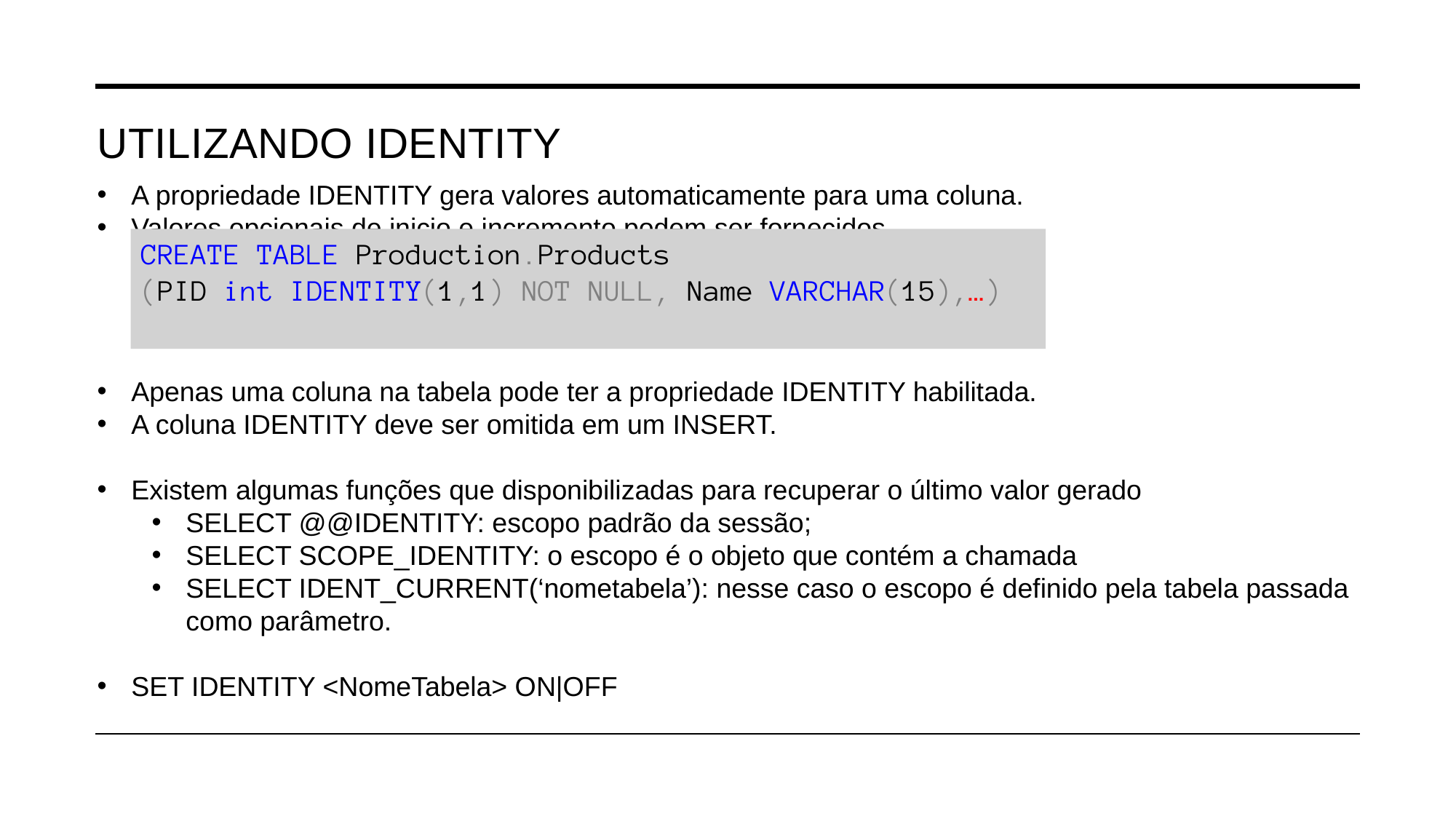

# UTILIZANDO IDENTITY
A propriedade IDENTITY gera valores automaticamente para uma coluna.
Valores opcionais de inicio e incremento podem ser fornecidos

Apenas uma coluna na tabela pode ter a propriedade IDENTITY habilitada.
A coluna IDENTITY deve ser omitida em um INSERT.

Existem algumas funções que disponibilizadas para recuperar o último valor gerado
SELECT @@IDENTITY: escopo padrão da sessão;
SELECT SCOPE_IDENTITY: o escopo é o objeto que contém a chamada
SELECT IDENT_CURRENT(‘nometabela’): nesse caso o escopo é definido pela tabela passada como parâmetro.

SET IDENTITY <NomeTabela> ON|OFF

CREATE TABLE Production.Products
(PID int IDENTITY(1,1) NOT NULL, Name VARCHAR(15),…)